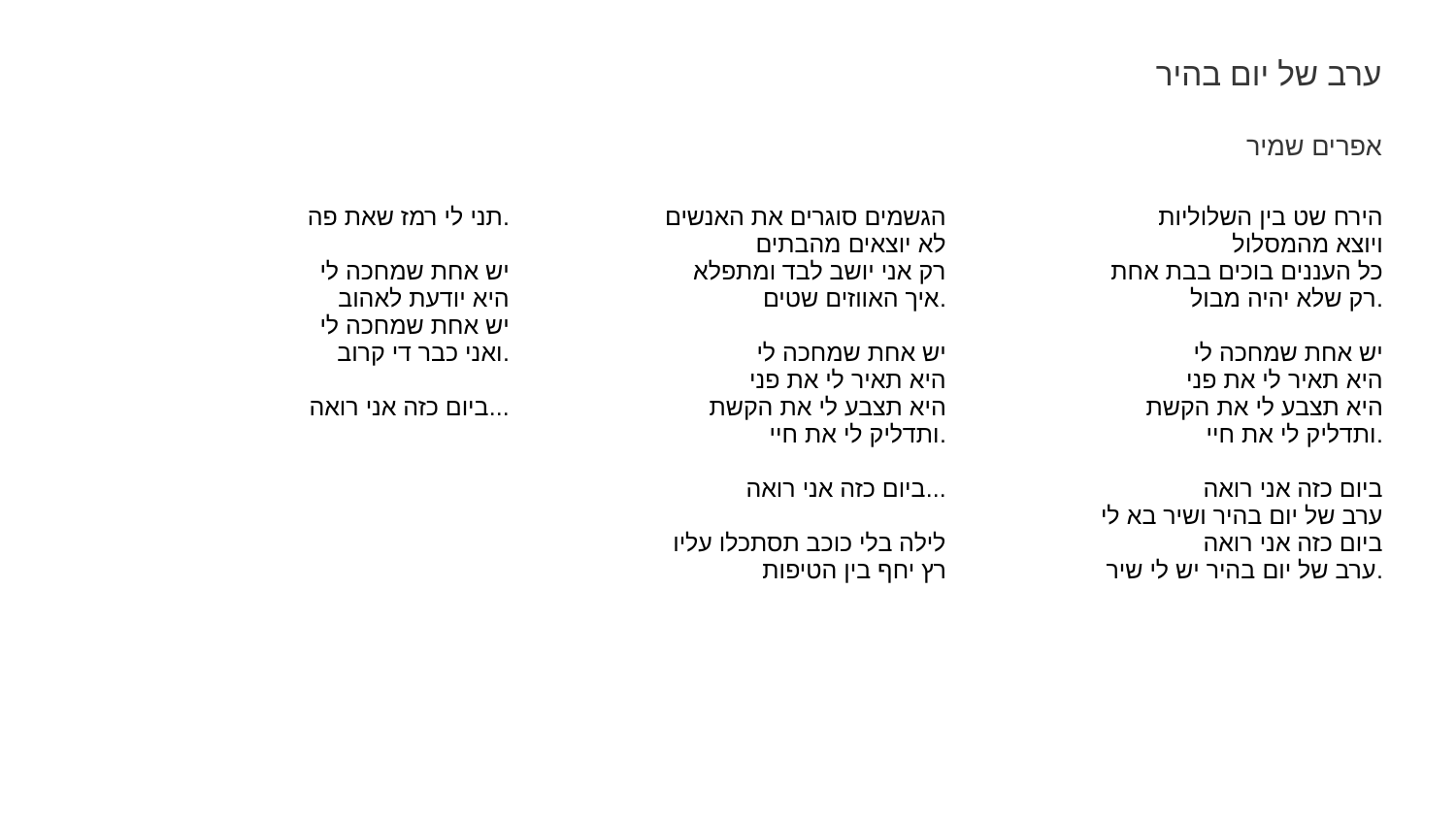

ערב של יום בהיר
אפרים שמיר
| תני לי רמז שאת פה. יש אחת שמחכה לי היא יודעת לאהוב יש אחת שמחכה לי ואני כבר די קרוב. ביום כזה אני רואה... | הגשמים סוגרים את האנשים לא יוצאים מהבתים רק אני יושב לבד ומתפלא איך האווזים שטים. יש אחת שמחכה לי היא תאיר לי את פני היא תצבע לי את הקשת ותדליק לי את חיי. ביום כזה אני רואה... לילה בלי כוכב תסתכלו עליו רץ יחף בין הטיפות | הירח שט בין השלוליות ויוצא מהמסלול כל העננים בוכים בבת אחת רק שלא יהיה מבול. יש אחת שמחכה לי היא תאיר לי את פני היא תצבע לי את הקשת ותדליק לי את חיי. ביום כזה אני רואה ערב של יום בהיר ושיר בא לי ביום כזה אני רואה ערב של יום בהיר יש לי שיר. |
| --- | --- | --- |